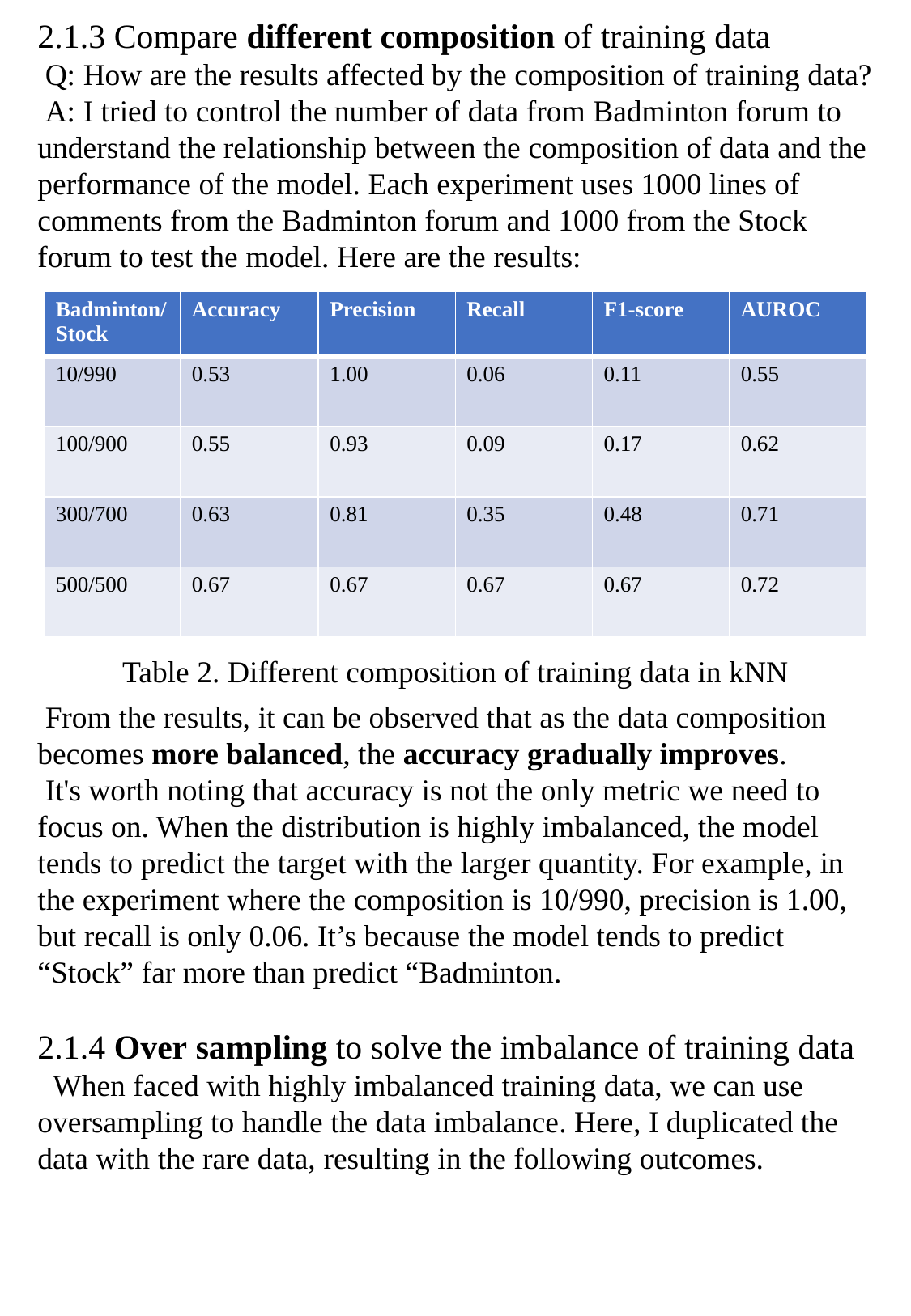

2.1.3 Compare different composition of training data
 Q: How are the results affected by the composition of training data?
 A: I tried to control the number of data from Badminton forum to understand the relationship between the composition of data and the performance of the model. Each experiment uses 1000 lines of comments from the Badminton forum and 1000 from the Stock forum to test the model. Here are the results:
| Badminton/ Stock | Accuracy | Precision | Recall | F1-score | AUROC |
| --- | --- | --- | --- | --- | --- |
| 10/990 | 0.53 | 1.00 | 0.06 | 0.11 | 0.55 |
| 100/900 | 0.55 | 0.93 | 0.09 | 0.17 | 0.62 |
| 300/700 | 0.63 | 0.81 | 0.35 | 0.48 | 0.71 |
| 500/500 | 0.67 | 0.67 | 0.67 | 0.67 | 0.72 |
Table 2. Different composition of training data in kNN
 From the results, it can be observed that as the data composition becomes more balanced, the accuracy gradually improves.
 It's worth noting that accuracy is not the only metric we need to focus on. When the distribution is highly imbalanced, the model tends to predict the target with the larger quantity. For example, in the experiment where the composition is 10/990, precision is 1.00, but recall is only 0.06. It’s because the model tends to predict “Stock” far more than predict “Badminton.

2.1.4 Over sampling to solve the imbalance of training data
  When faced with highly imbalanced training data, we can use oversampling to handle the data imbalance. Here, I duplicated the data with the rare data, resulting in the following outcomes.